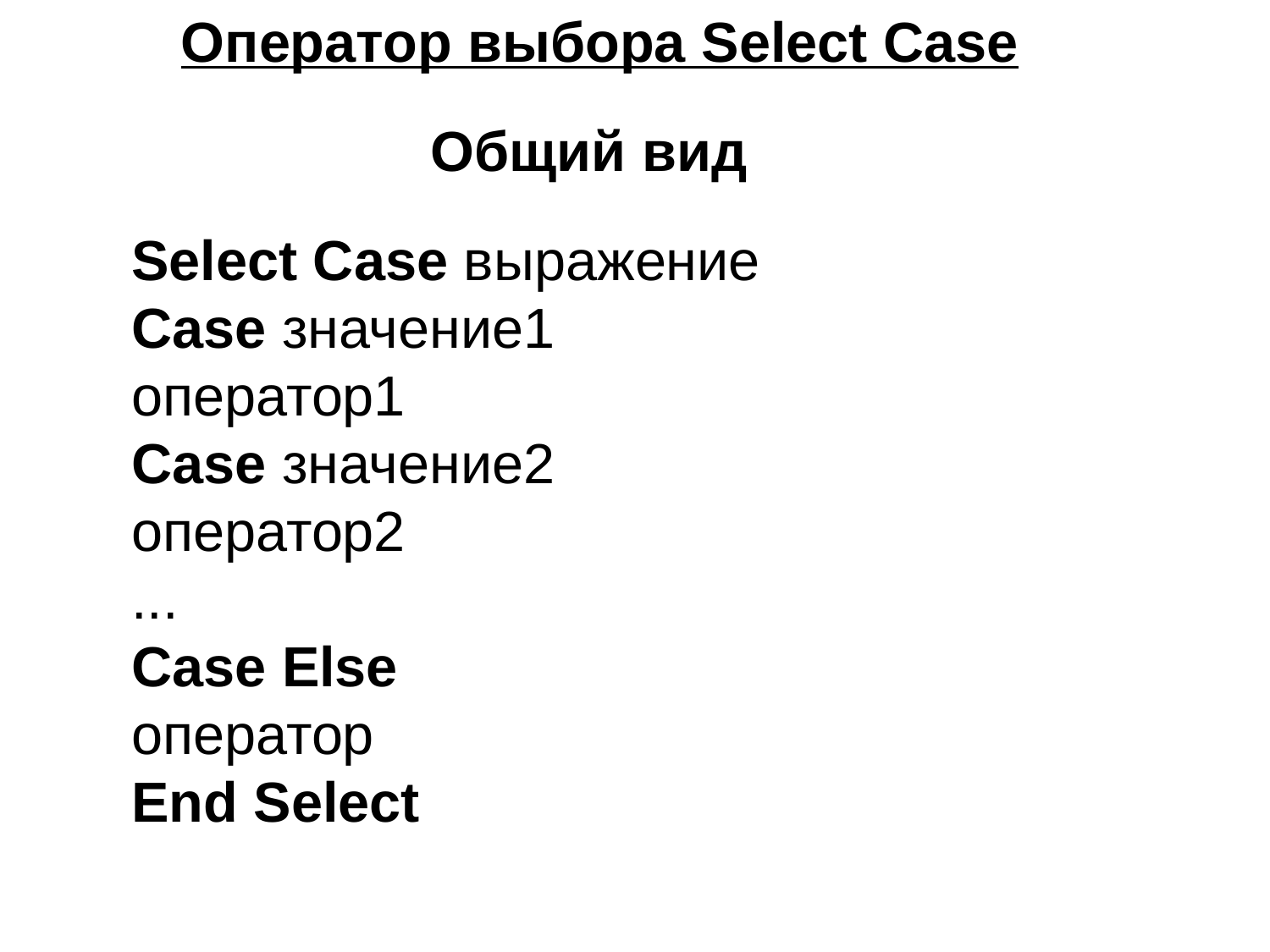

Оператор выбора Select Case
Общий вид
Select Case выражение
Case значение1
оператор1
Case значение2
оператор2
...
Case Else
оператор
End Select